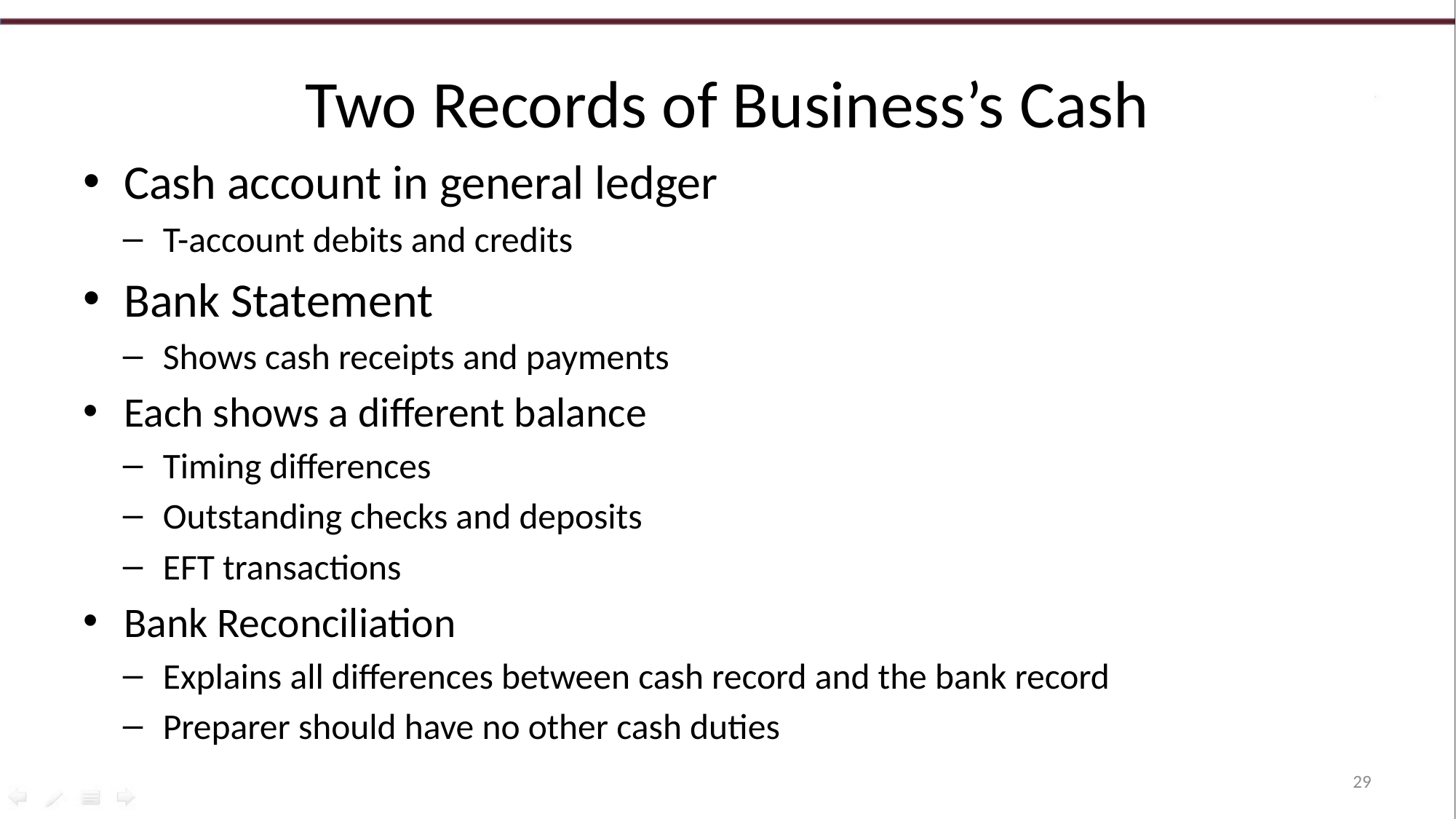

# Two Records of Business’s Cash
Cash account in general ledger
T-account debits and credits
Bank Statement
Shows cash receipts and payments
Each shows a different balance
Timing differences
Outstanding checks and deposits
EFT transactions
Bank Reconciliation
Explains all differences between cash record and the bank record
Preparer should have no other cash duties
29